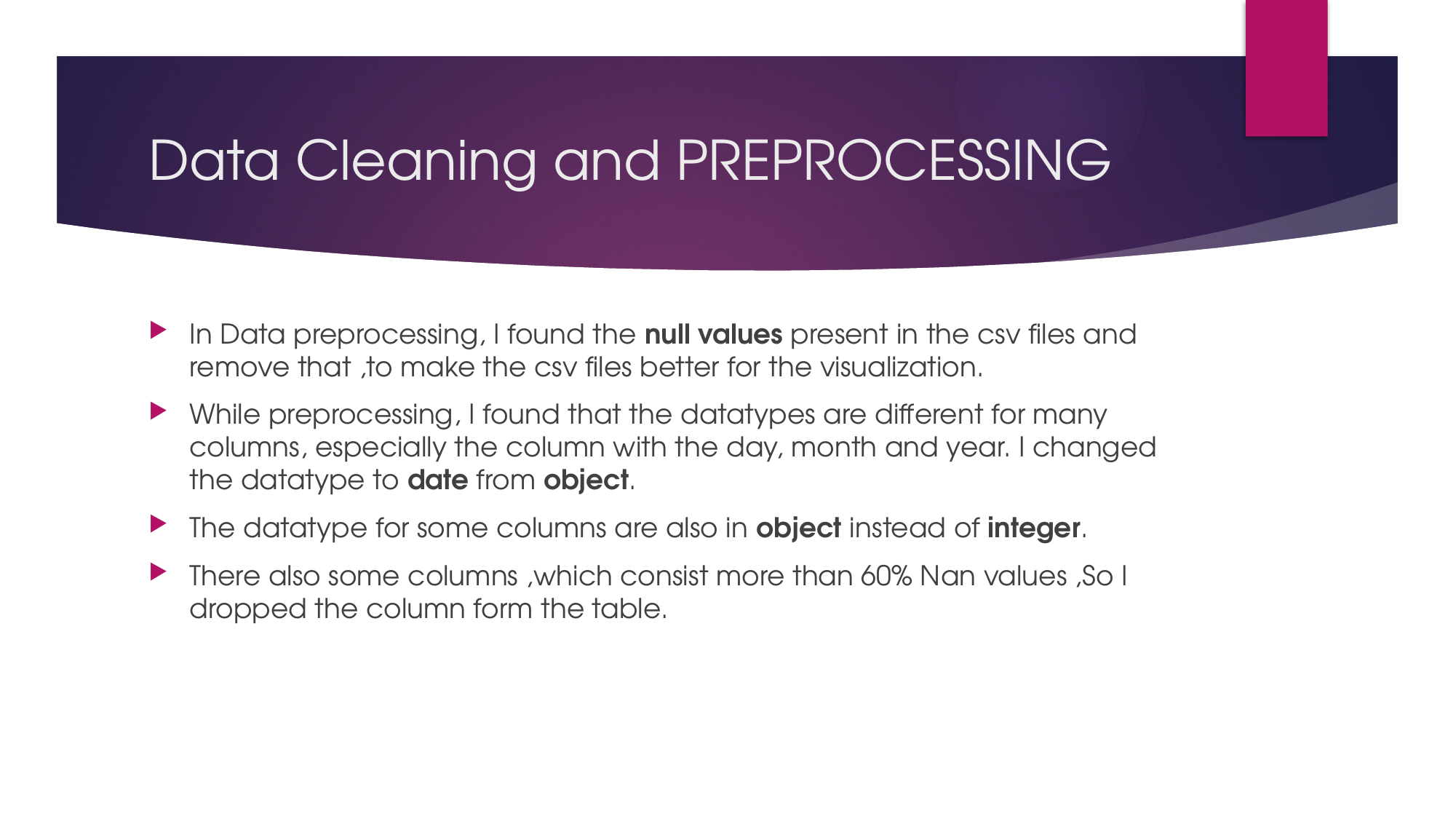

# Data Cleaning and PREPROCESSING
In Data preprocessing, I found the null values present in the csv files and remove that ,to make the csv files better for the visualization.
While preprocessing, I found that the datatypes are different for many columns, especially the column with the day, month and year. I changed the datatype to date from object.
The datatype for some columns are also in object instead of integer.
There also some columns ,which consist more than 60% Nan values ,So I dropped the column form the table.